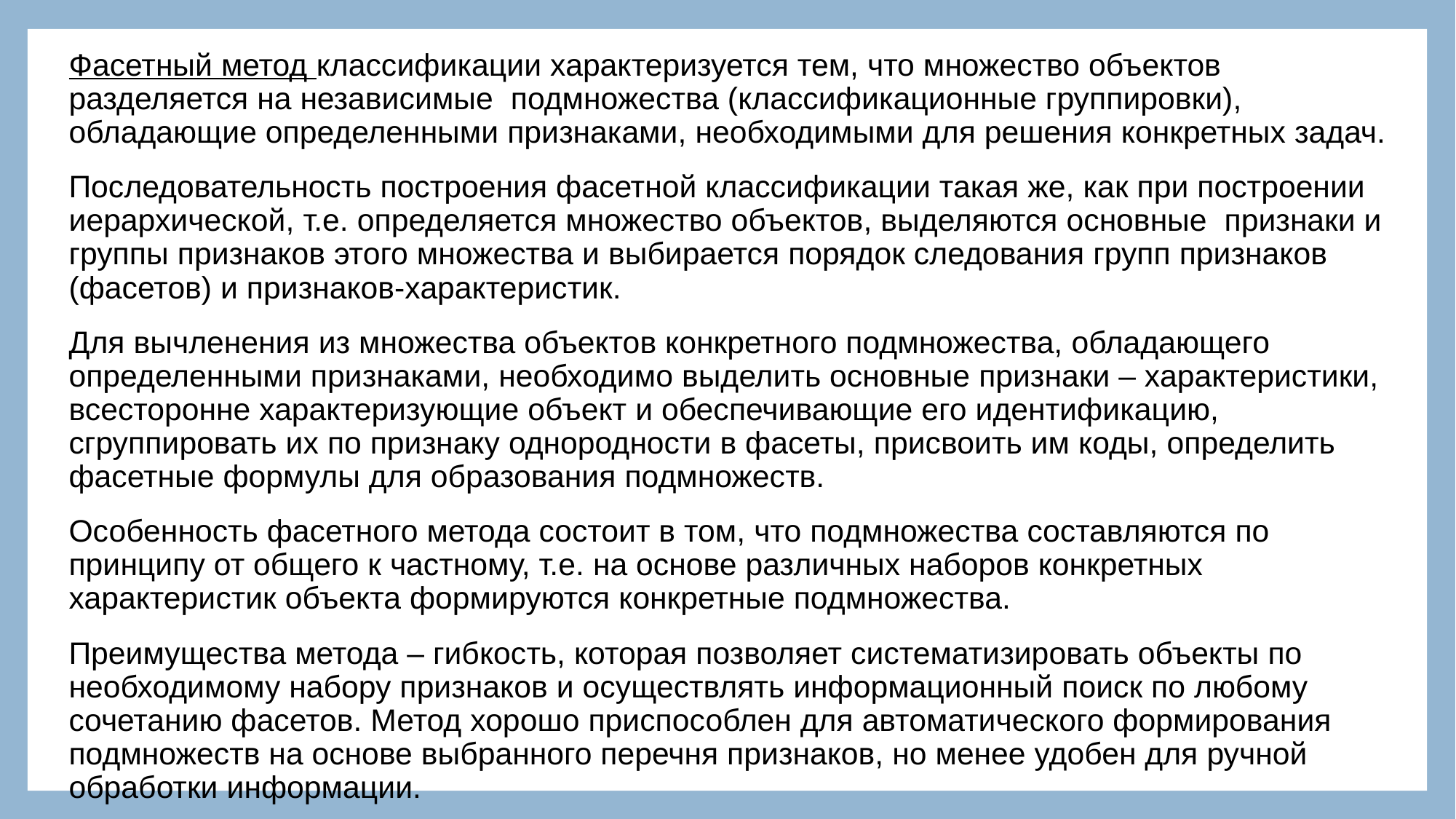

#
Фасетный метод классификации характеризуется тем, что множество объектов разделяется на независимые  подмножества (классификационные группировки), обладающие определенными признаками, необходимыми для решения конкретных задач.
Последовательность построения фасетной классификации такая же, как при построении иерархической, т.е. определяется множество объектов, выделяются основные  признаки и группы признаков этого множества и выбирается порядок следования групп признаков (фасетов) и признаков-характеристик.
Для вычленения из множества объектов конкретного подмножества, обладающего определенными признаками, необходимо выделить основные признаки – характеристики, всесторонне характеризующие объект и обеспечивающие его идентификацию, сгруппировать их по признаку однородности в фасеты, присвоить им коды, определить фасетные формулы для образования подмножеств.
Особенность фасетного метода состоит в том, что подмножества составляются по принципу от общего к частному, т.е. на основе различных наборов конкретных характеристик объекта формируются конкретные подмножества.
Преимущества метода – гибкость, которая позволяет систематизировать объекты по необходимому набору признаков и осуществлять информационный поиск по любому сочетанию фасетов. Метод хорошо приспособлен для автоматического формирования подмножеств на основе выбранного перечня признаков, но менее удобен для ручной обработки информации.